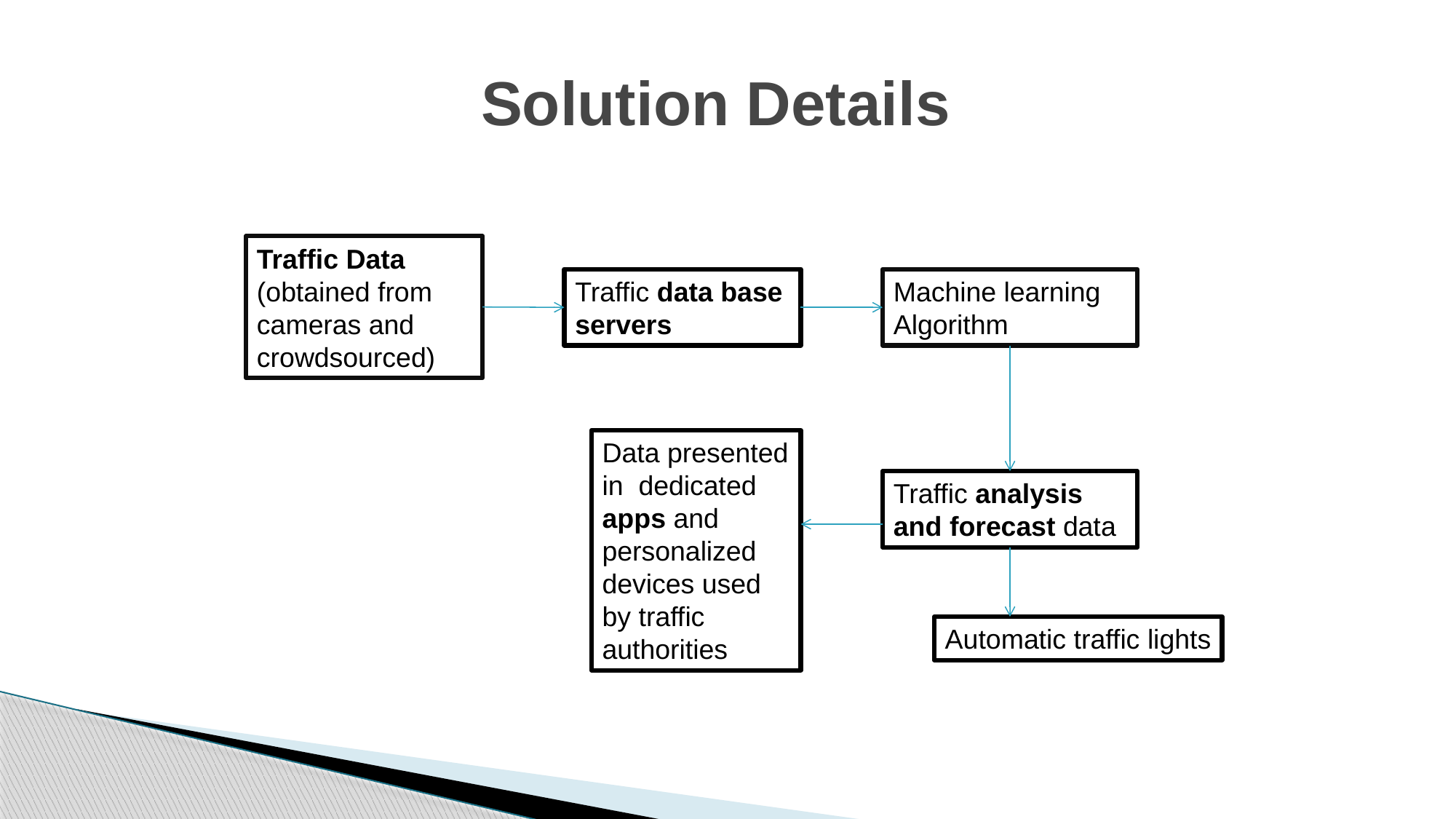

# Solution Details
Traffic Data
(obtained from cameras and crowdsourced)
Machine learning Algorithm
Traffic data base servers
Data presented in  dedicated apps and personalized devices used by traffic authorities
Traffic analysis and forecast data
Automatic traffic lights